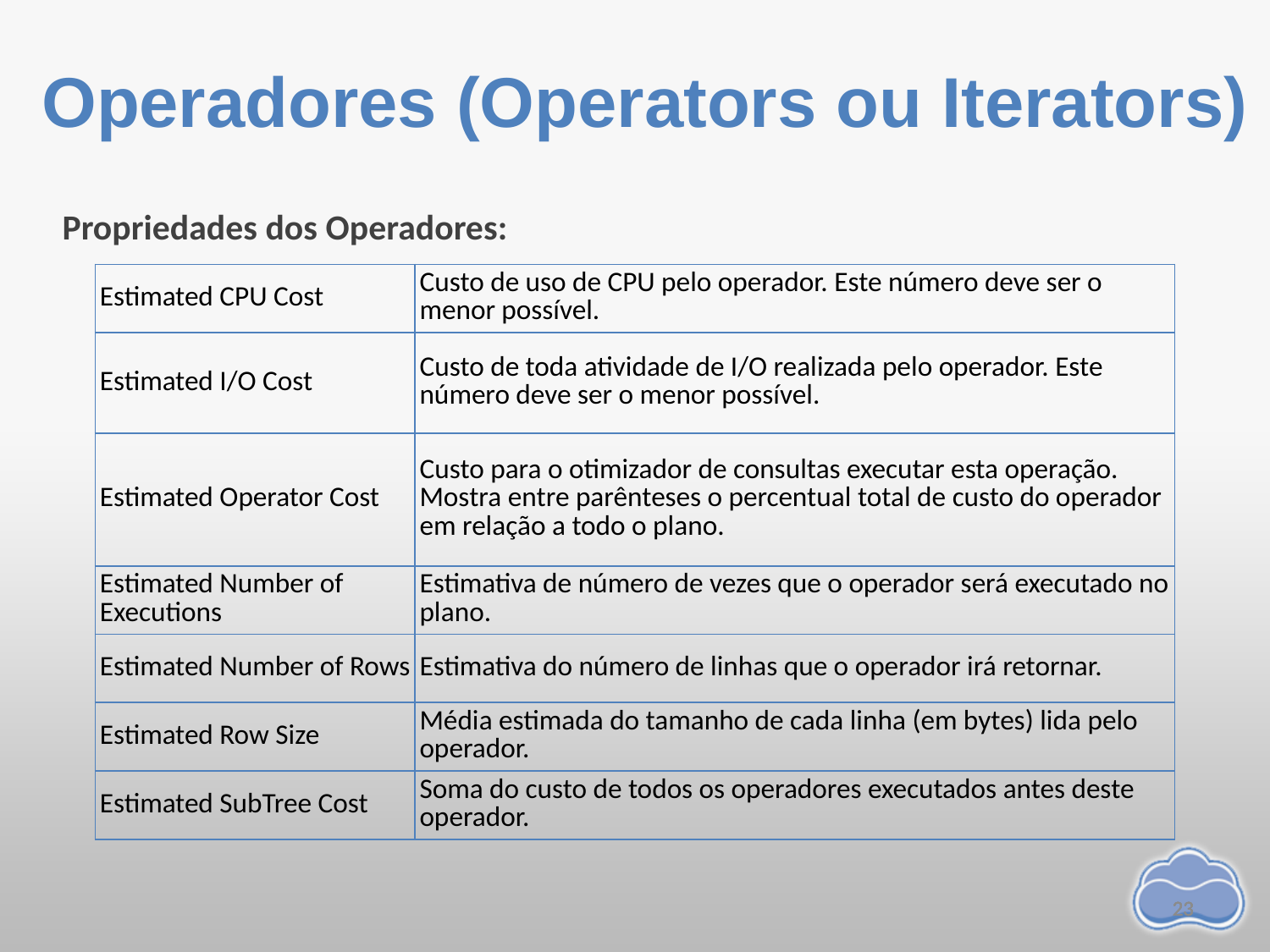

# Operadores (Operators ou Iterators)
Propriedades dos Operadores:

| Estimated CPU Cost | Custo de uso de CPU pelo operador. Este número deve ser o menor possível. |
| --- | --- |
| Estimated I/O Cost | Custo de toda atividade de I/O realizada pelo operador. Este número deve ser o menor possível. |
| Estimated Operator Cost | Custo para o otimizador de consultas executar esta operação. Mostra entre parênteses o percentual total de custo do operador em relação a todo o plano. |
| Estimated Number of Executions | Estimativa de número de vezes que o operador será executado no plano. |
| Estimated Number of Rows | Estimativa do número de linhas que o operador irá retornar. |
| Estimated Row Size | Média estimada do tamanho de cada linha (em bytes) lida pelo operador. |
| Estimated SubTree Cost | Soma do custo de todos os operadores executados antes deste operador. |
23
23
23
23
23